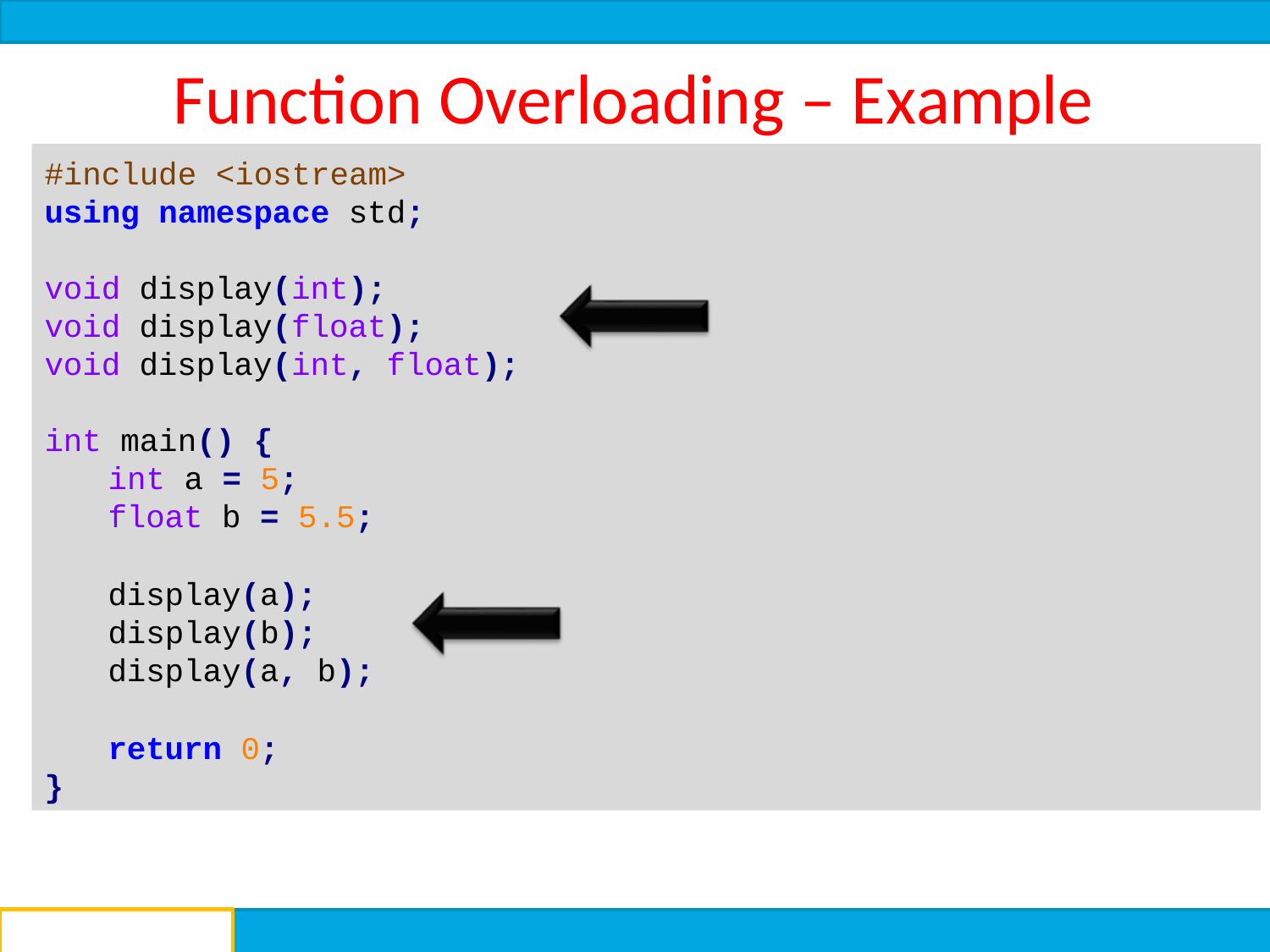

Function Overloading – Example

#include <iostream>
using namespace std;
void void void
display(int); display(float); display(int, float);

int main() {
int a = 5; float b = 5.5;

display(a); display(b); display(a, b);

return 0;
}